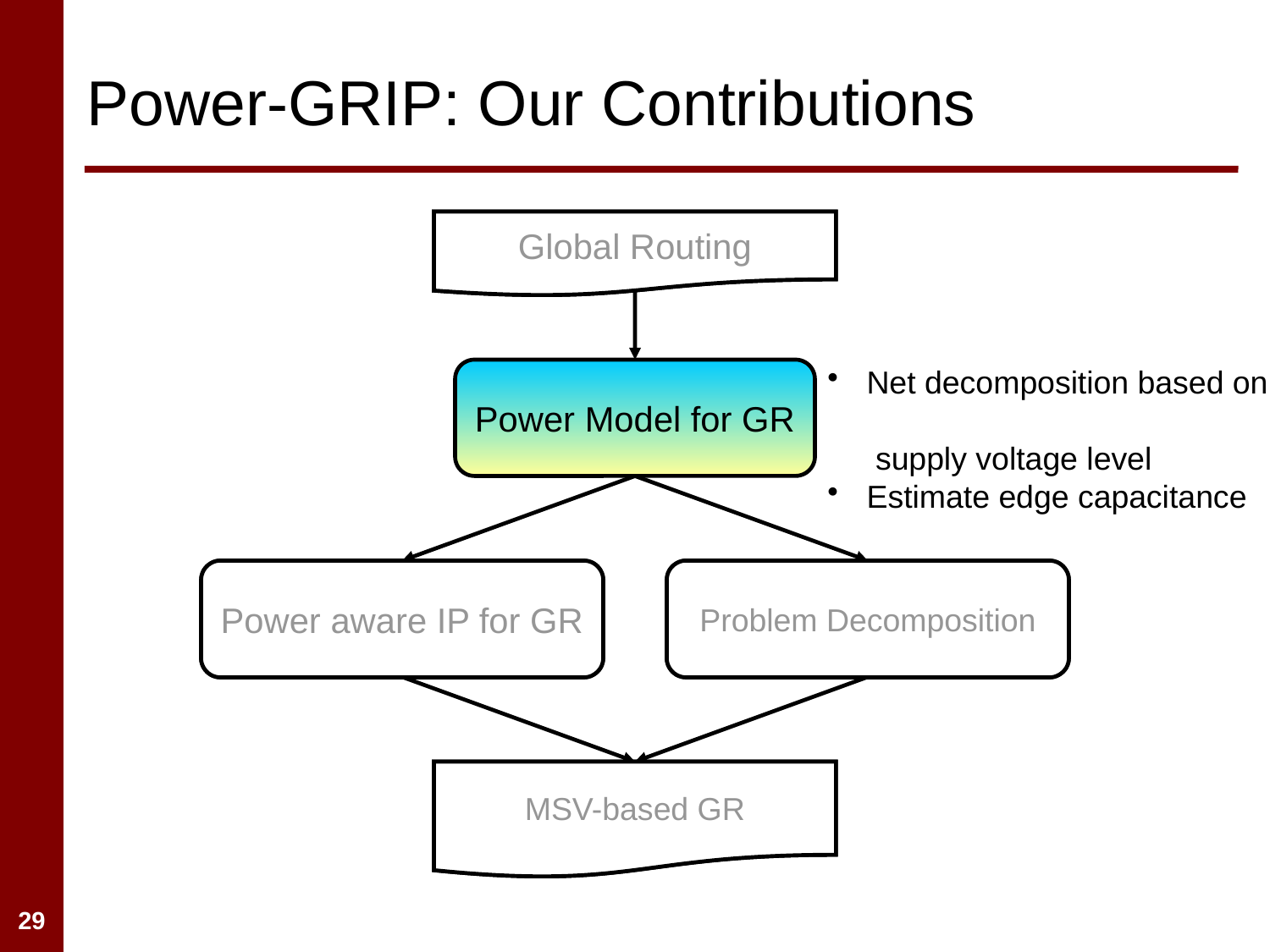

Power-GRIP: Our Contributions
Global Routing

Power Model for GR

Power aware IP for GR
Problem Decomposition

MSV-based GR

Global Routing
Power aware IP for GR
Problem Decomposition
MSV-based GR
 Net decomposition based on
  supply voltage level
 Estimate edge capacitance